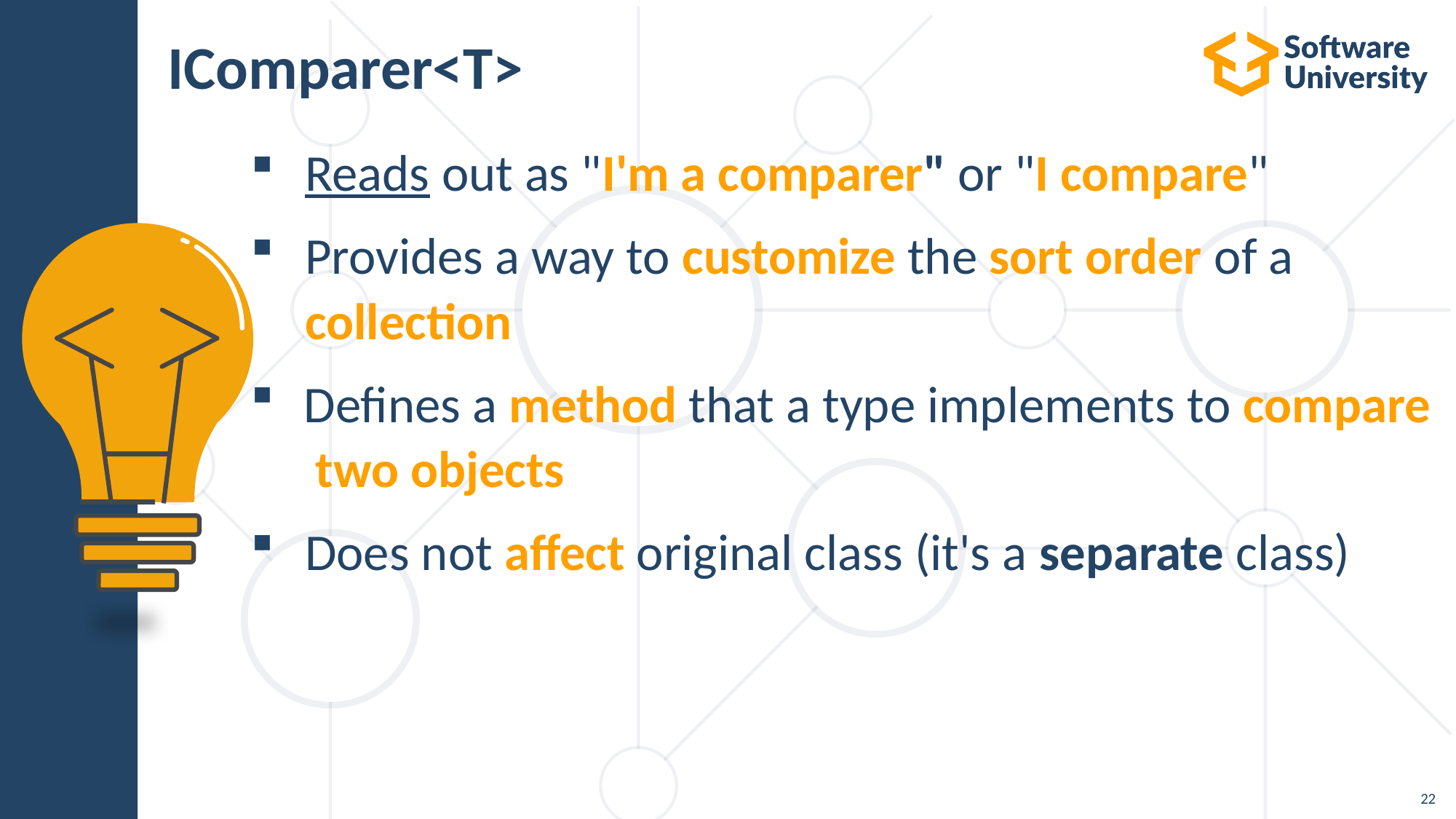

# IComparer<T>
 Reads out as "I'm a comparer" or "I compare"
 Provides a way to customize the sort order of a
 collection
Defines a method that a type implements to compare  two objects
 Does not affect original class (it's a separate class)
22